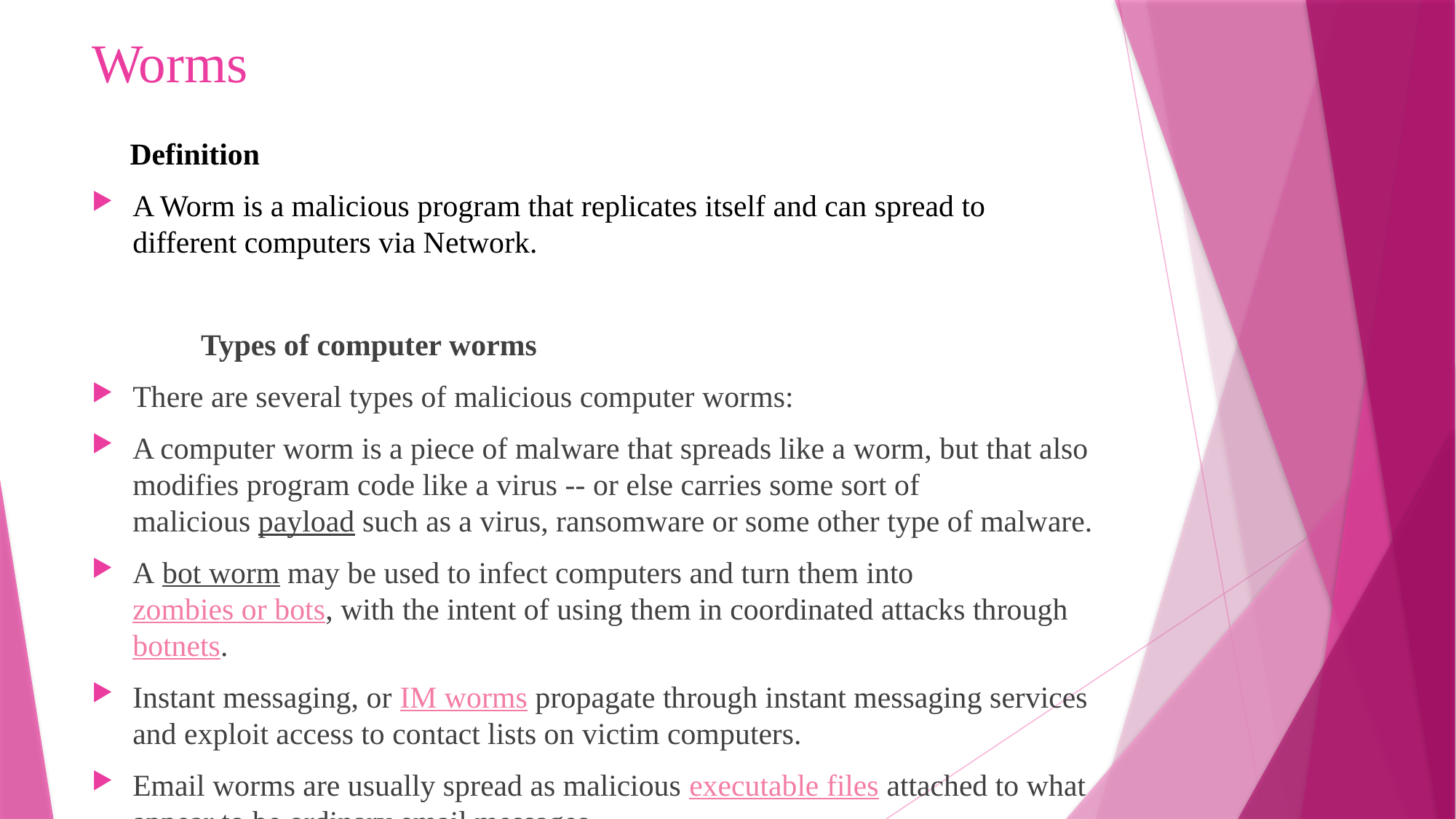

# Worms
     Definition
A Worm is a malicious program that replicates itself and can spread to different computers via Network.

	Types of computer worms
There are several types of malicious computer worms:
A computer worm is a piece of malware that spreads like a worm, but that also modifies program code like a virus -- or else carries some sort of malicious payload such as a virus, ransomware or some other type of malware.
A bot worm may be used to infect computers and turn them into zombies or bots, with the intent of using them in coordinated attacks through botnets.
Instant messaging, or IM worms propagate through instant messaging services and exploit access to contact lists on victim computers.
Email worms are usually spread as malicious executable files attached to what appear to be ordinary email messages.